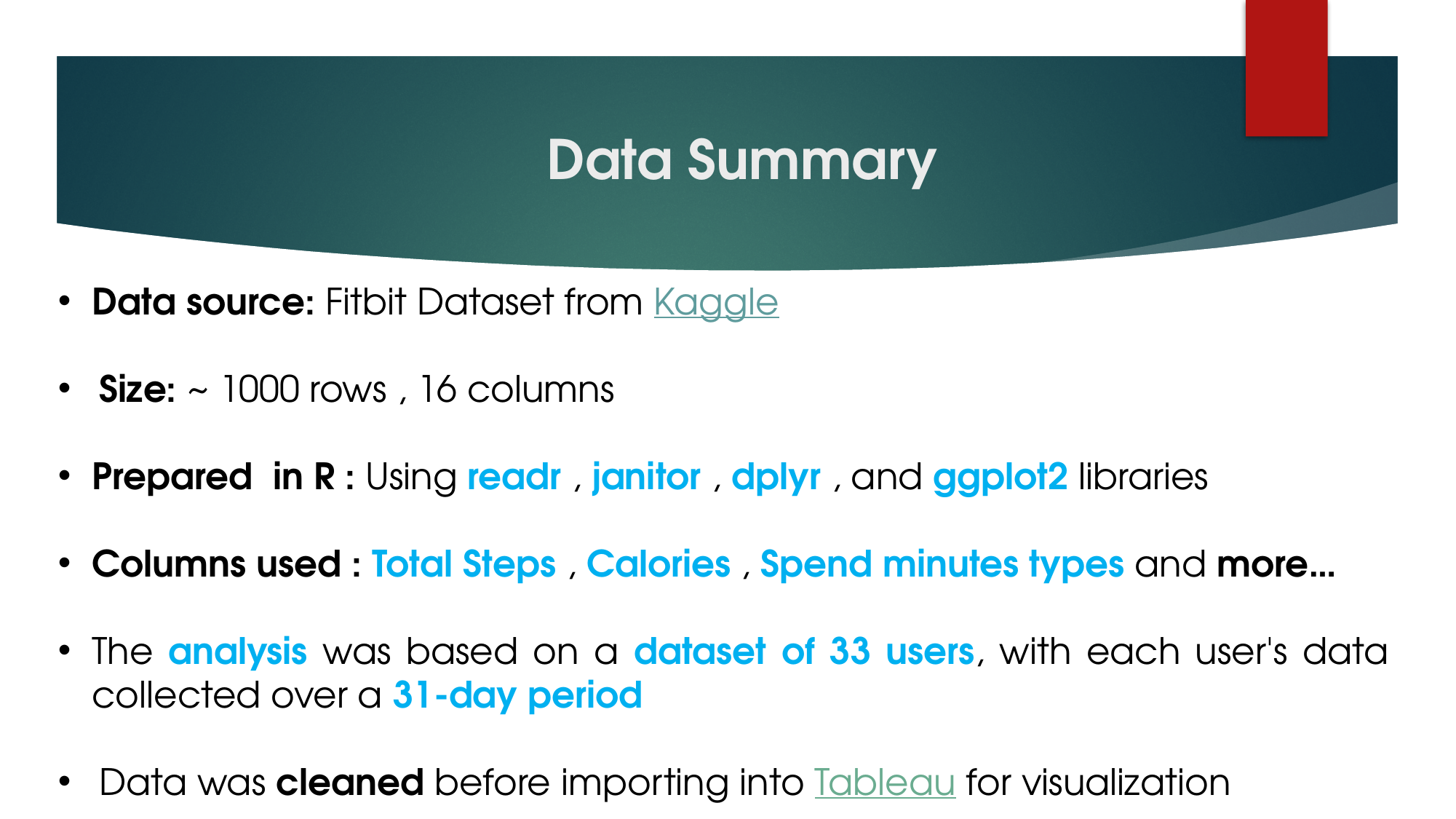

# Data Summary
Data source: Fitbit Dataset from Kaggle

Size: ~ 1000 rows , 16 columns

Prepared  in R : Using readr , janitor , dplyr , and ggplot2 libraries

Columns used : Total Steps , Calories , Spend minutes types and more…

The analysis was based on a dataset of 33 users, with each user's data collected over a 31-day period

Data was cleaned before importing into Tableau for visualization